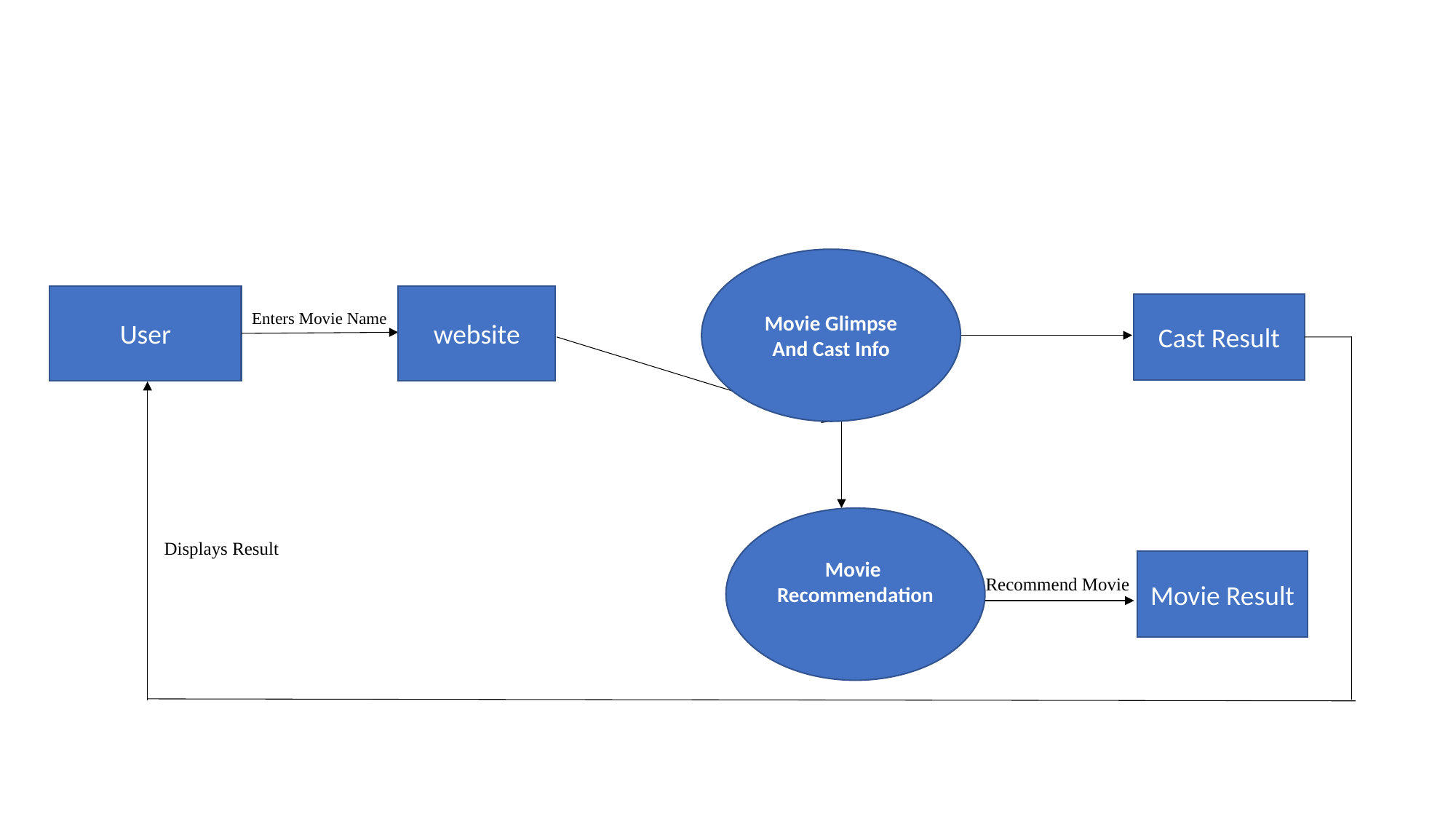

Movie Glimpse
And Cast Info
User
website
Cast Result
Enters Movie Name
Movie
Recommendation

Displays Result
Movie Result
Recommend Movie